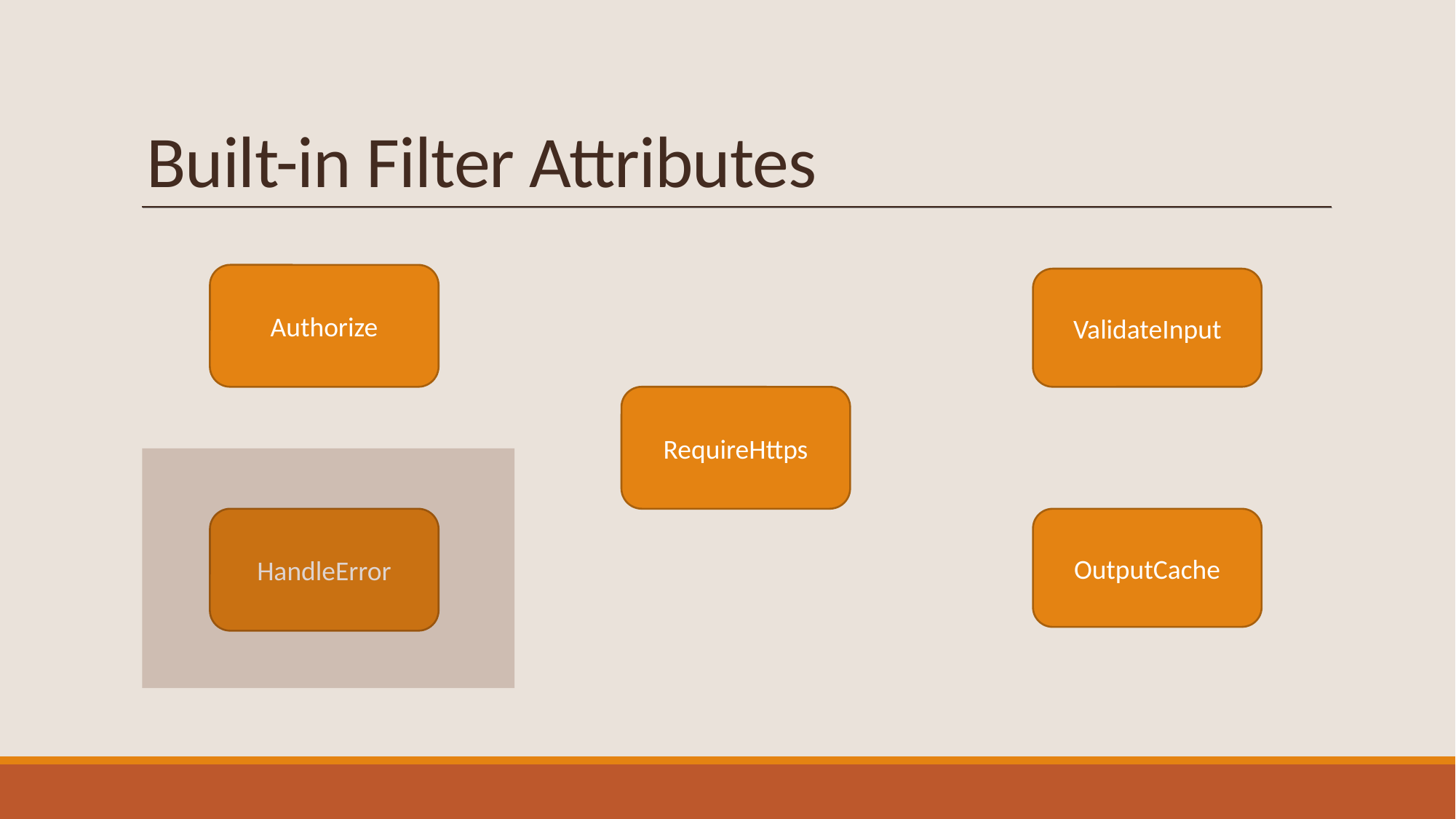

# Built-in Filter Attributes
Authorize
ValidateInput
RequireHttps

HandleError
OutputCache